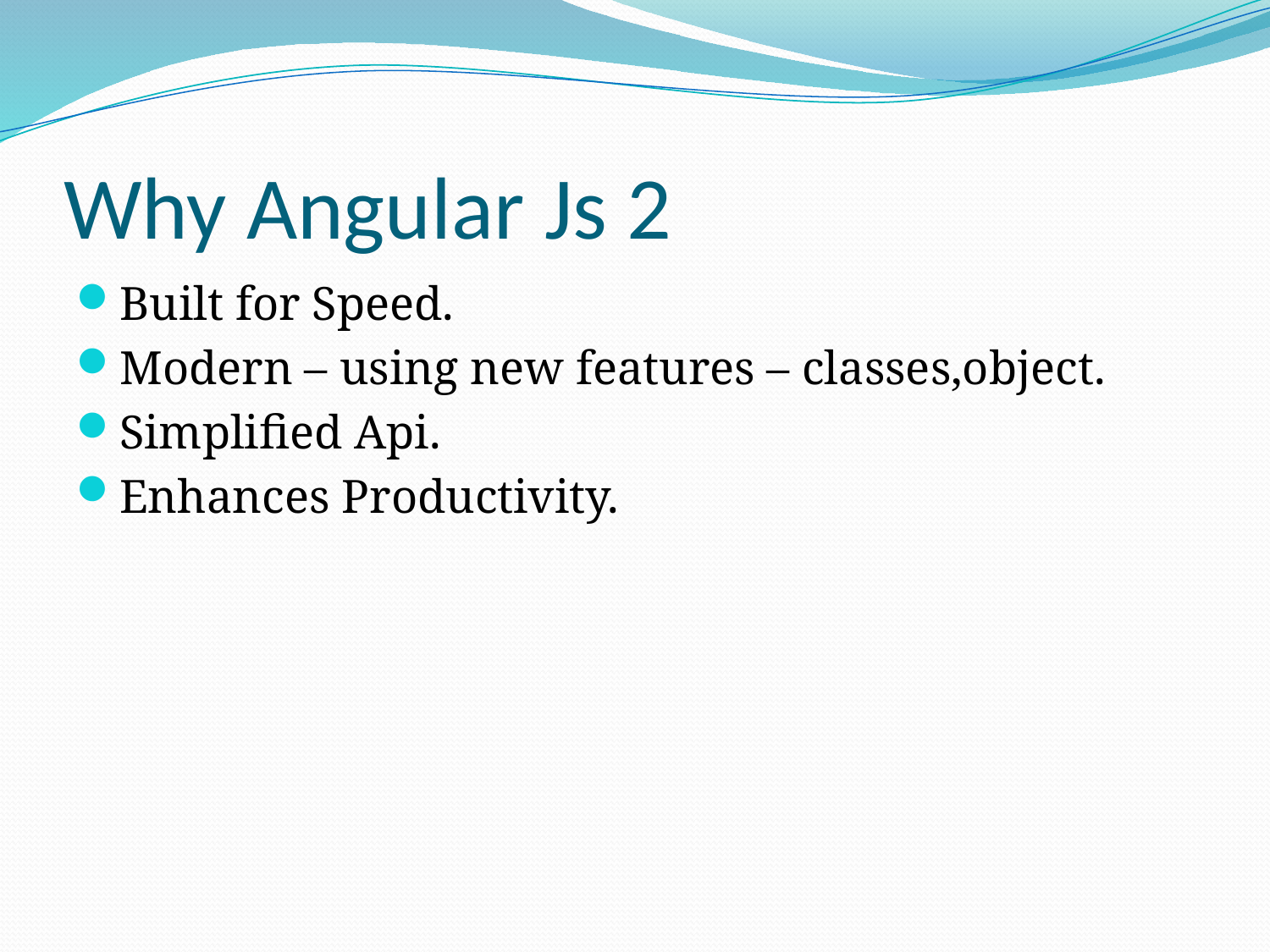

# Why Angular Js 2
Built for Speed.
Modern – using new features – classes,object.
Simplified Api.
Enhances Productivity.